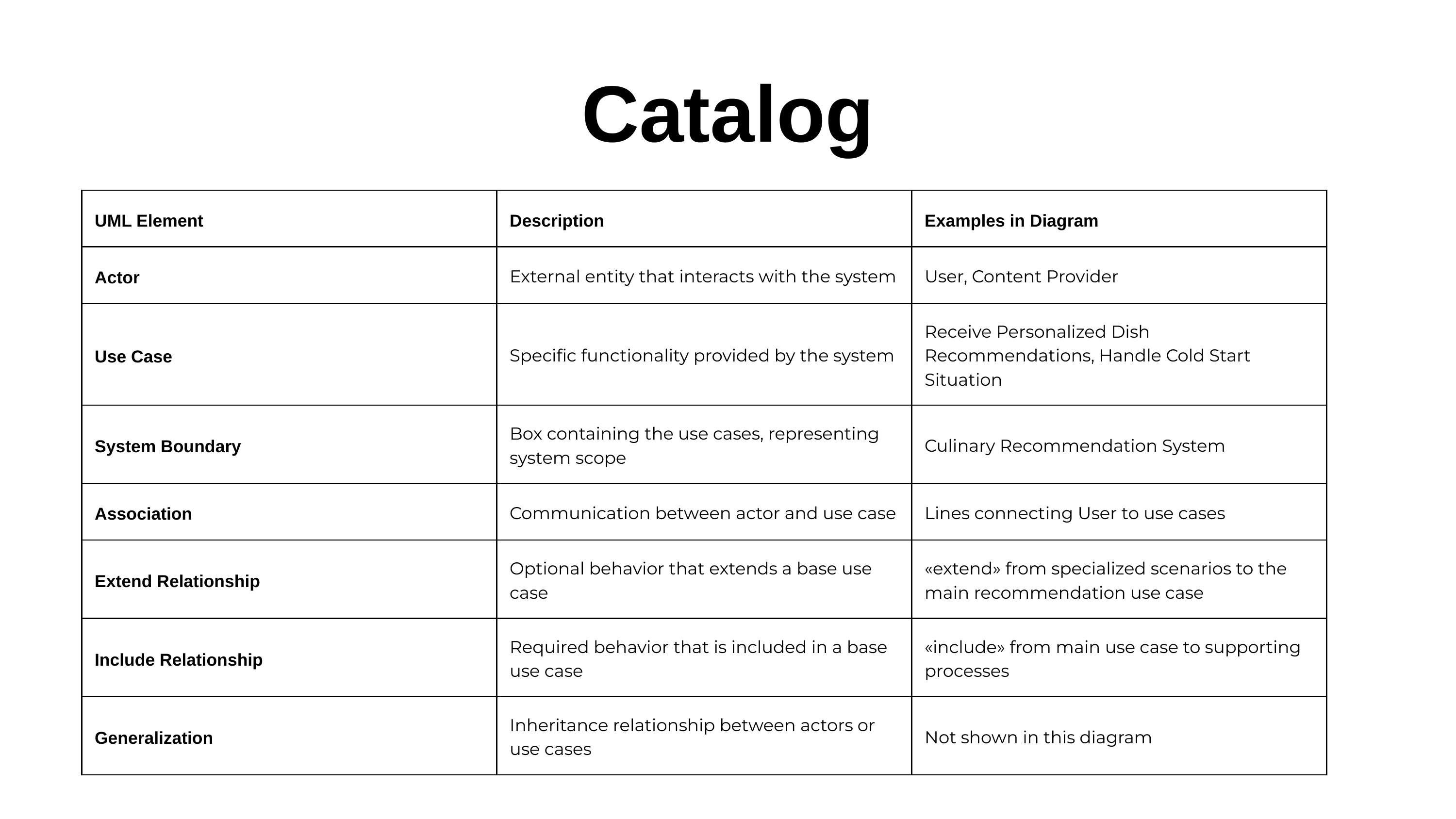

Catalog
| UML Element | Description | Examples in Diagram |
| --- | --- | --- |
| Actor | External entity that interacts with the system | User, Content Provider |
| Use Case | Specific functionality provided by the system | Receive Personalized Dish Recommendations, Handle Cold Start Situation |
| System Boundary | Box containing the use cases, representing system scope | Culinary Recommendation System |
| Association | Communication between actor and use case | Lines connecting User to use cases |
| Extend Relationship | Optional behavior that extends a base use case | «extend» from specialized scenarios to the main recommendation use case |
| Include Relationship | Required behavior that is included in a base use case | «include» from main use case to supporting processes |
| Generalization | Inheritance relationship between actors or use cases | Not shown in this diagram |